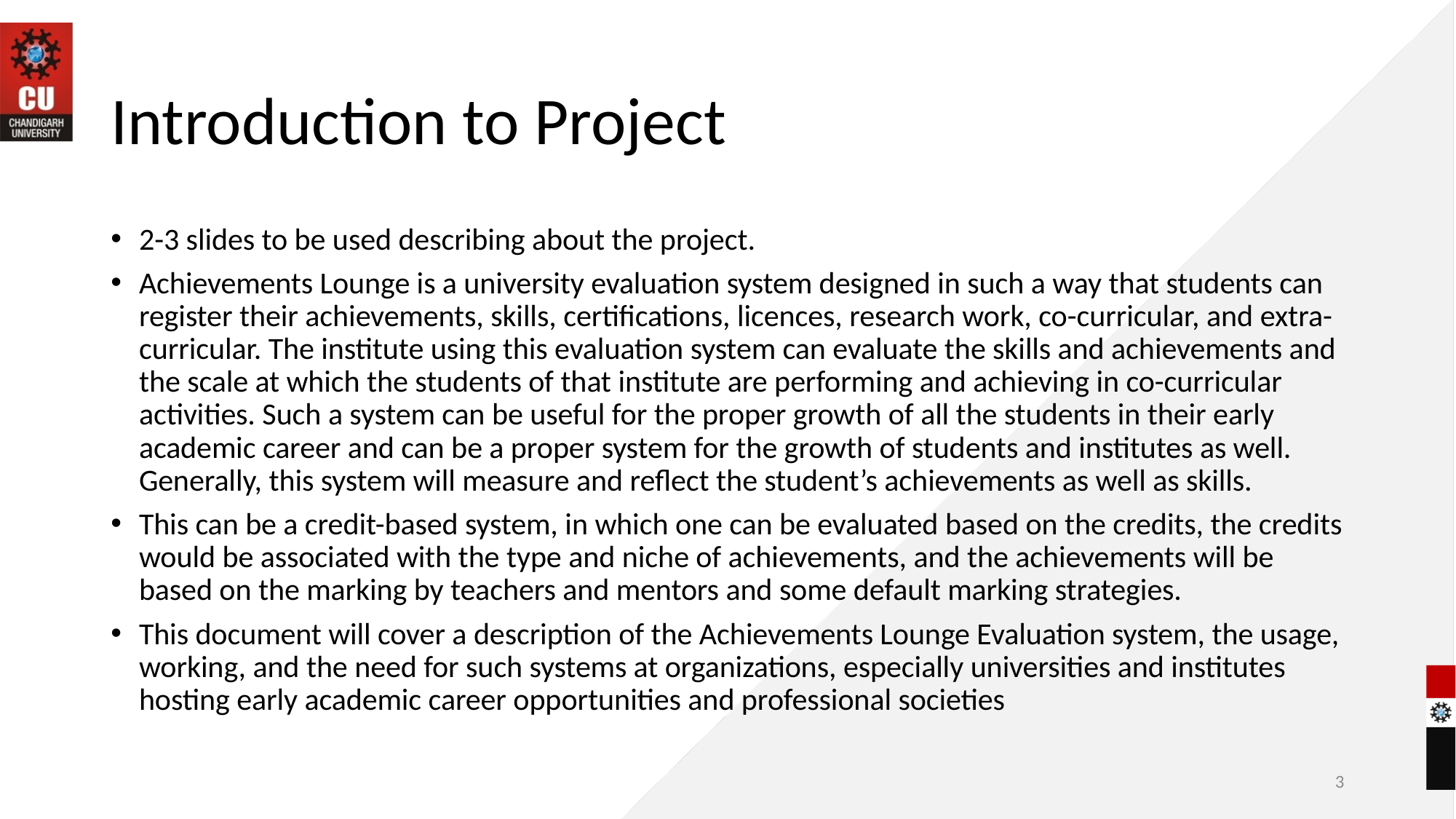

# Introduction to Project
2-3 slides to be used describing about the project.
Achievements Lounge is a university evaluation system designed in such a way that students can register their achievements, skills, certifications, licences, research work, co-curricular, and extra-curricular. The institute using this evaluation system can evaluate the skills and achievements and the scale at which the students of that institute are performing and achieving in co-curricular activities. Such a system can be useful for the proper growth of all the students in their early academic career and can be a proper system for the growth of students and institutes as well. Generally, this system will measure and reflect the student’s achievements as well as skills.
This can be a credit-based system, in which one can be evaluated based on the credits, the credits would be associated with the type and niche of achievements, and the achievements will be based on the marking by teachers and mentors and some default marking strategies.
This document will cover a description of the Achievements Lounge Evaluation system, the usage, working, and the need for such systems at organizations, especially universities and institutes hosting early academic career opportunities and professional societies
3